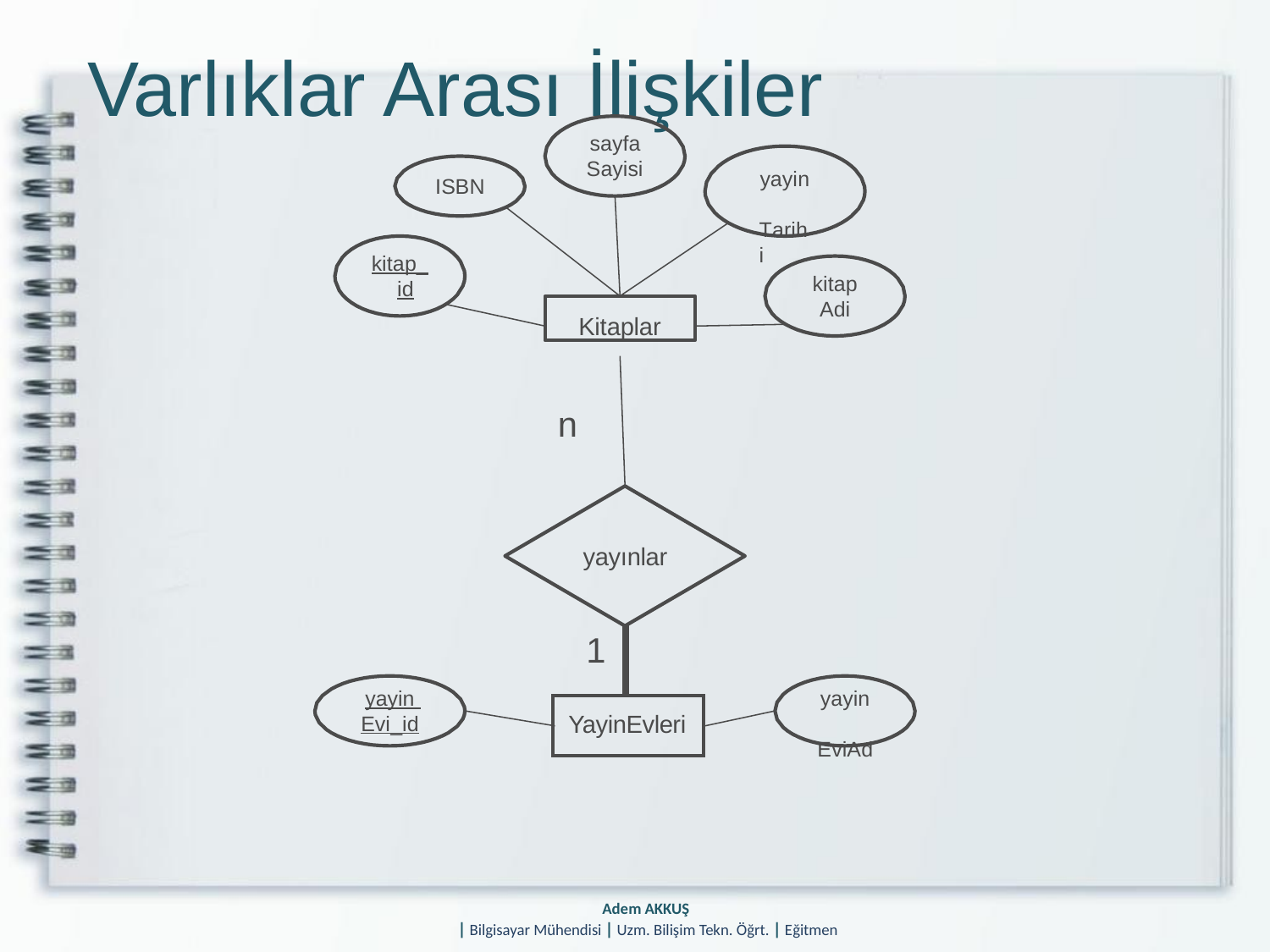

# Varlıklar Arası İlişkiler

sayfa

Sayisi

yayin  Tarihi
ISBN

kitap_  id

kitap
Adi
Kitaplar

n
yayınlar
| 1 |  |
| --- | --- |
| YayinEvleri |  |

yayin  Evi_id
yayin  EviAd
Adem AKKUŞ
| Bilgisayar Mühendisi | Uzm. Bilişim Tekn. Öğrt. | Eğitmen